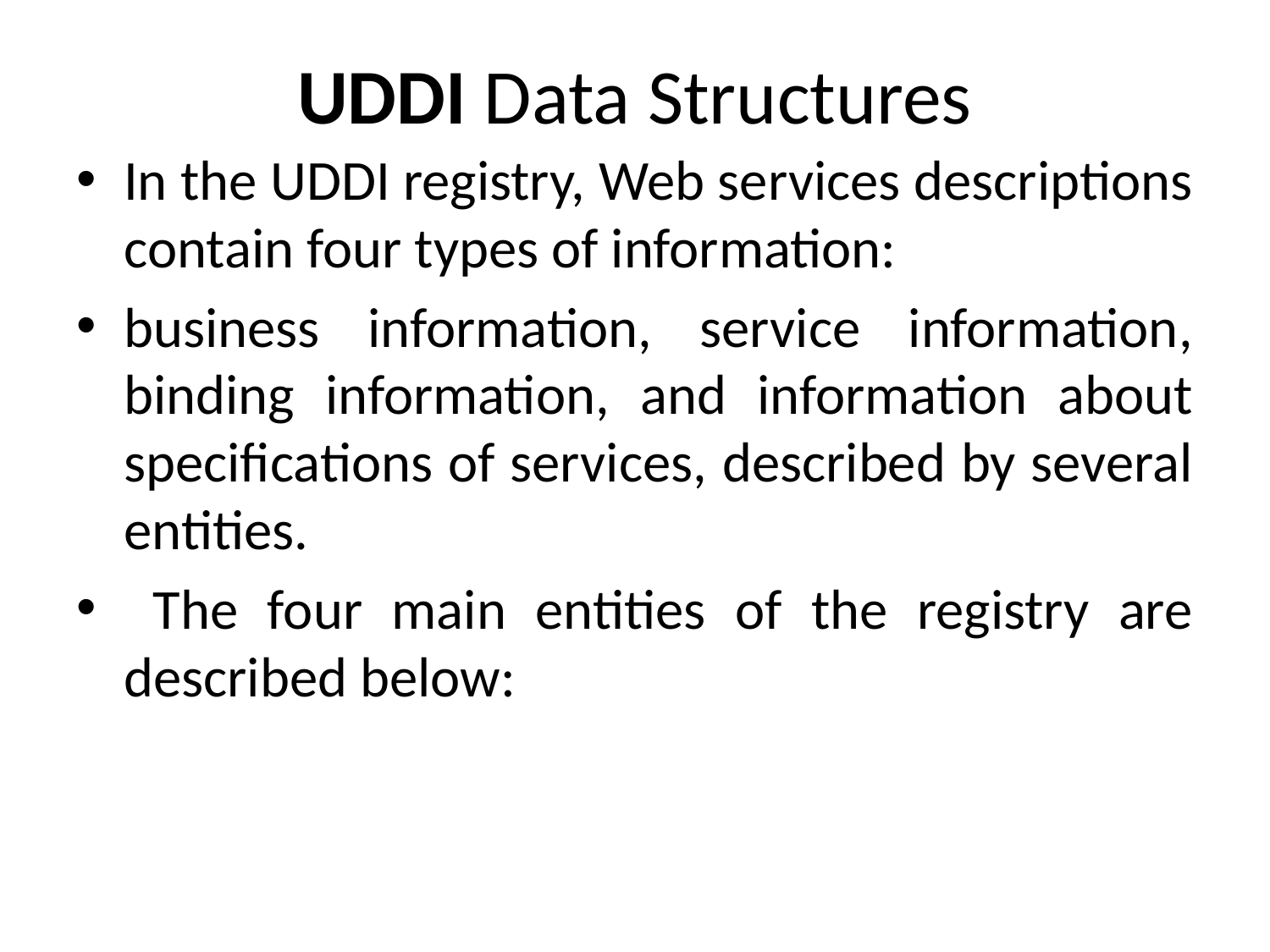

# UDDI Data Structures
In the UDDI registry, Web services descriptions contain four types of information:
business information, service information, binding information, and information about specifications of services, described by several entities.
 The four main entities of the registry are described below: